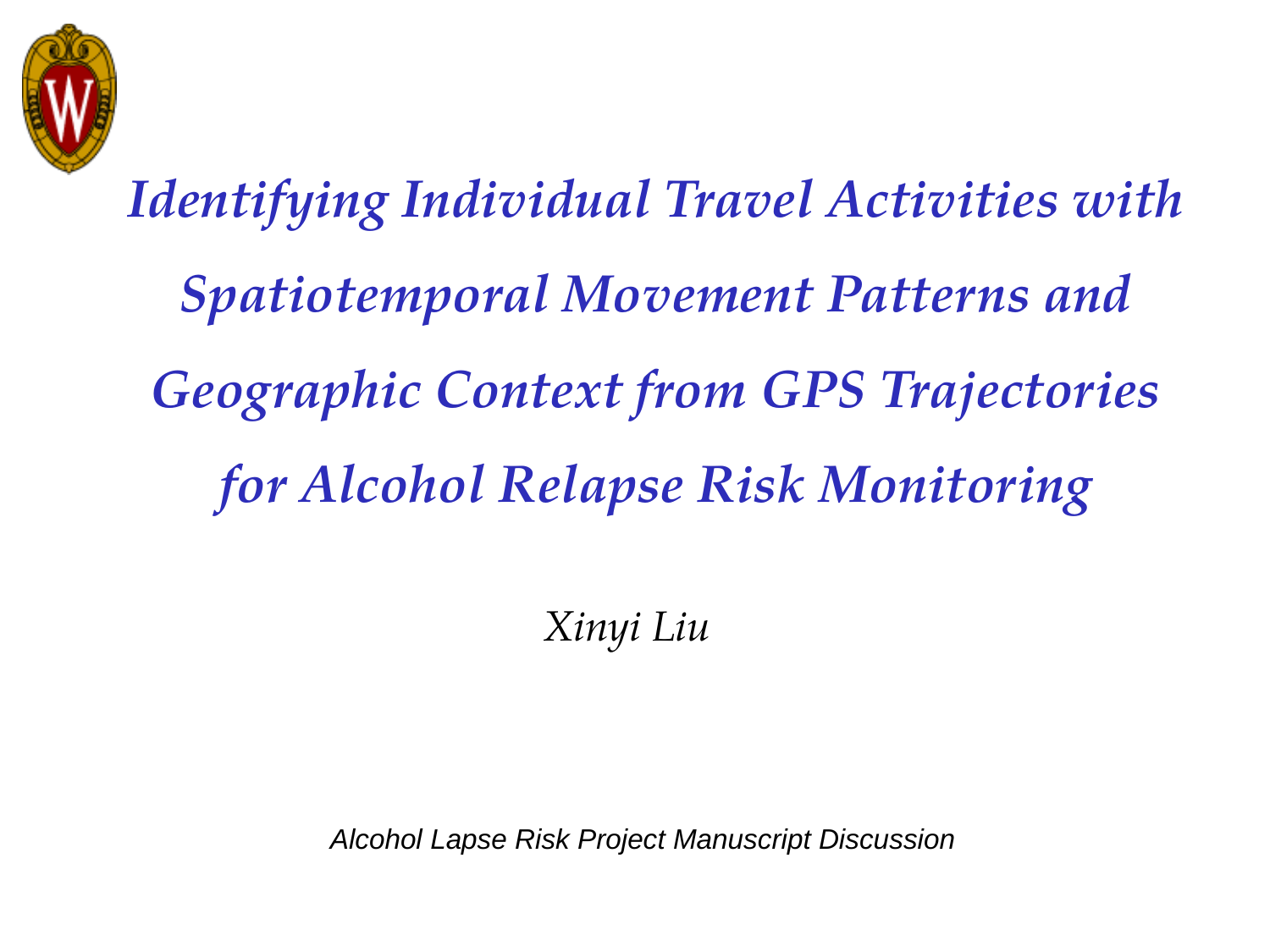

# Identifying Individual Travel Activities with Spatiotemporal Movement Patterns and Geographic Context from GPS Trajectories for Alcohol Relapse Risk Monitoring
Xinyi Liu
Alcohol Lapse Risk Project Manuscript Discussion